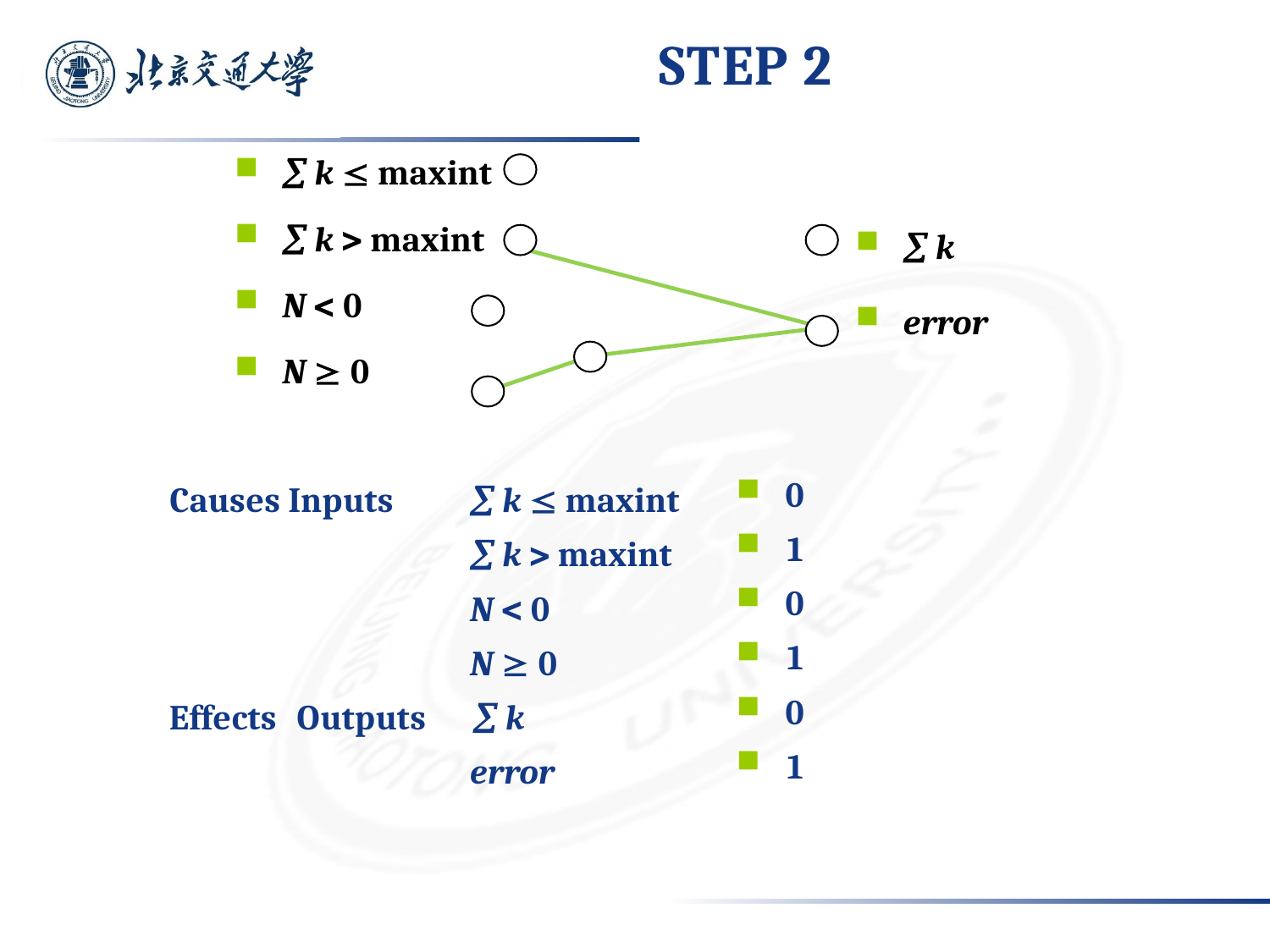

# STEP 2
∑ k ≤ maxint
∑ k > maxint
N < 0
N ≥ 0

∑ k
error

0
1
0
1
0
1
Causes Inputs 	      ∑ k ≤ maxint
		      ∑ k > maxint
		      N < 0
		      N ≥ 0
Effects	Outputs      ∑ k
		      error